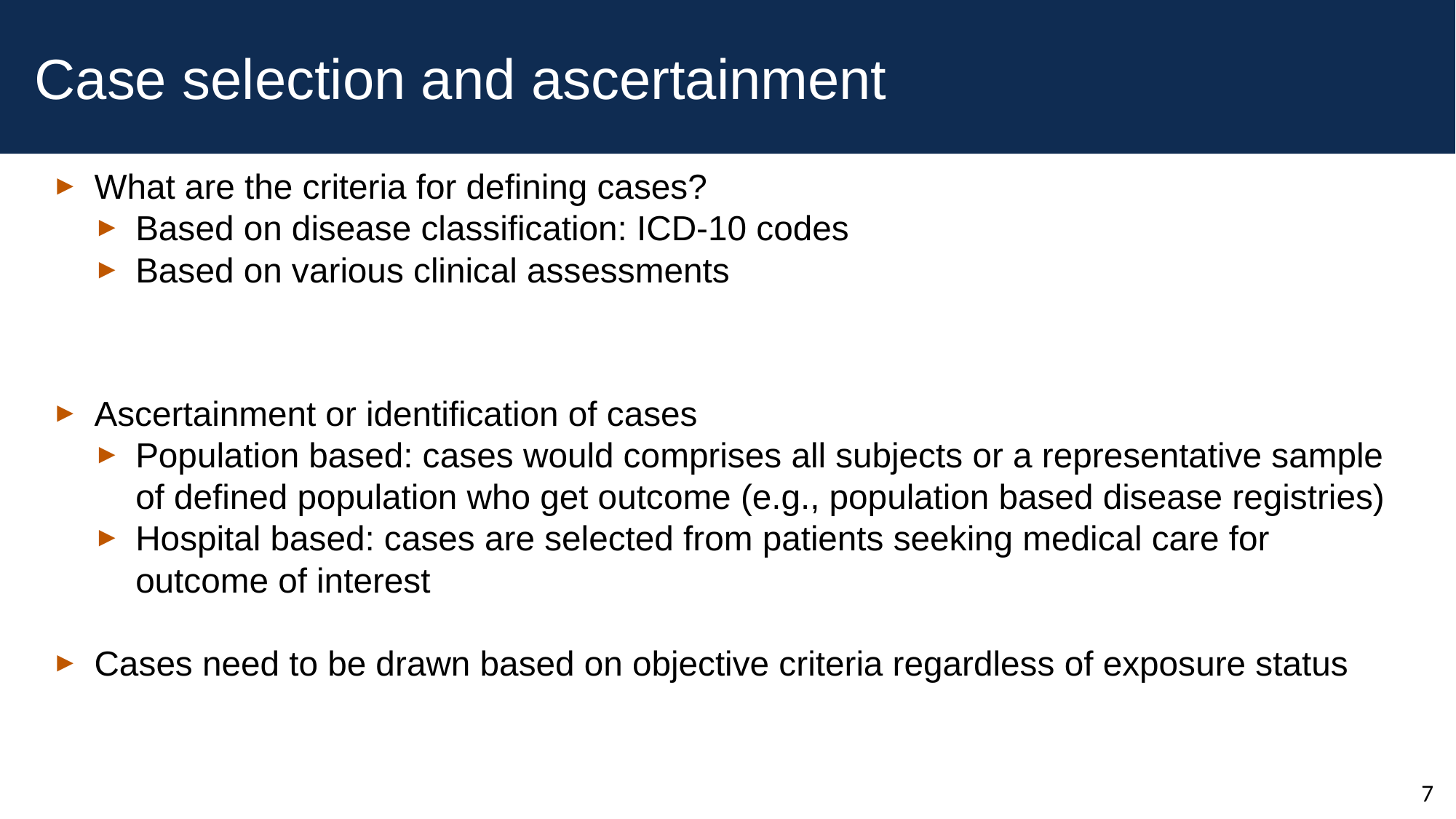

# Case selection and ascertainment
What are the criteria for defining cases?
Based on disease classification: ICD-10 codes
Based on various clinical assessments

Ascertainment or identification of cases
Population based: cases would comprises all subjects or a representative sample of defined population who get outcome (e.g., population based disease registries)
Hospital based: cases are selected from patients seeking medical care for outcome of interest
Cases need to be drawn based on objective criteria regardless of exposure status